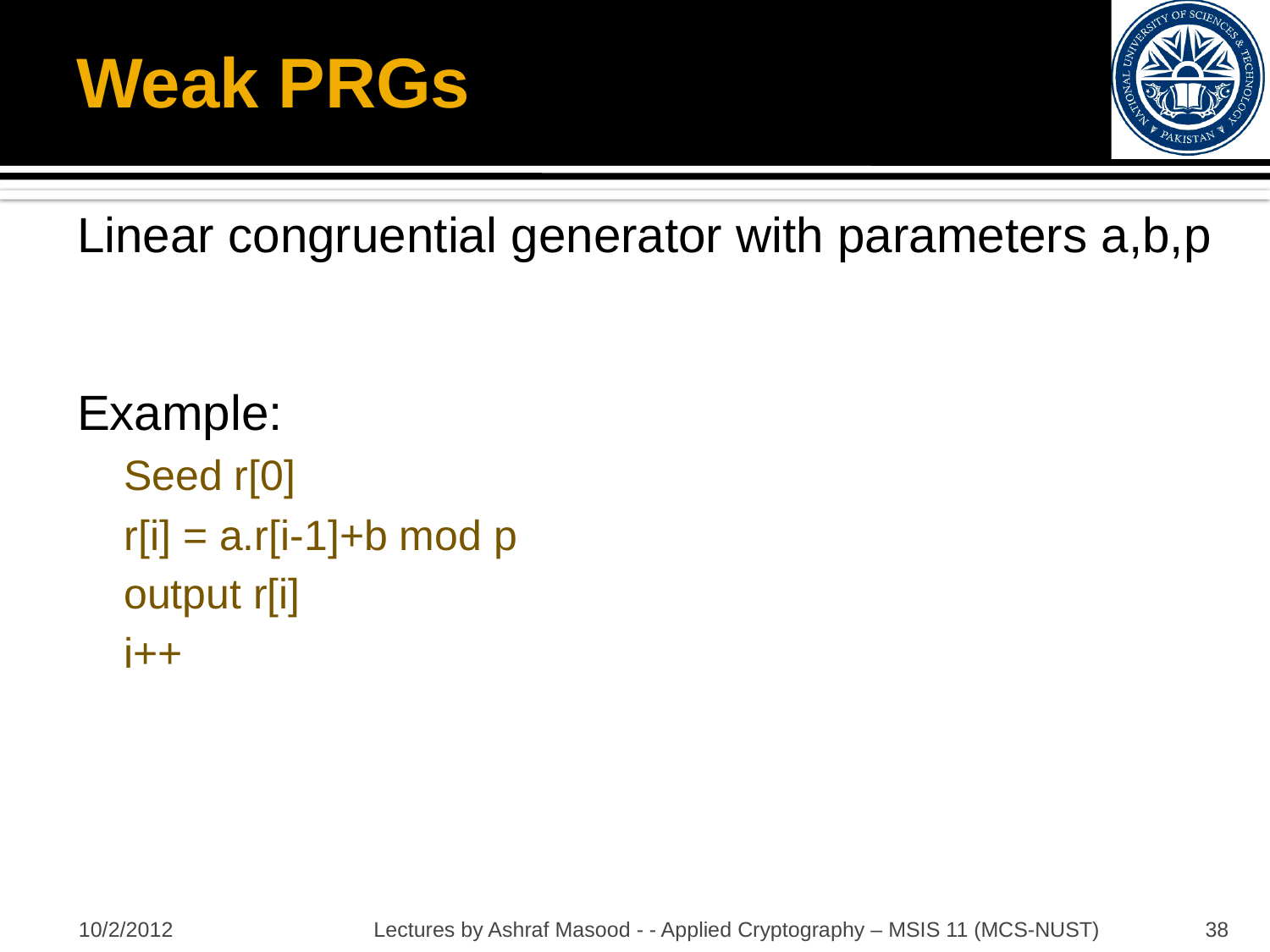

# Weak PRGs
Linear congruential generator with parameters a,b,p

Example:
Seed r[0]
r[i] = a.r[i-1]+b mod p
output r[i]
i++
10/2/2012
Lectures by Ashraf Masood - - Applied Cryptography – MSIS 11 (MCS-NUST)
38